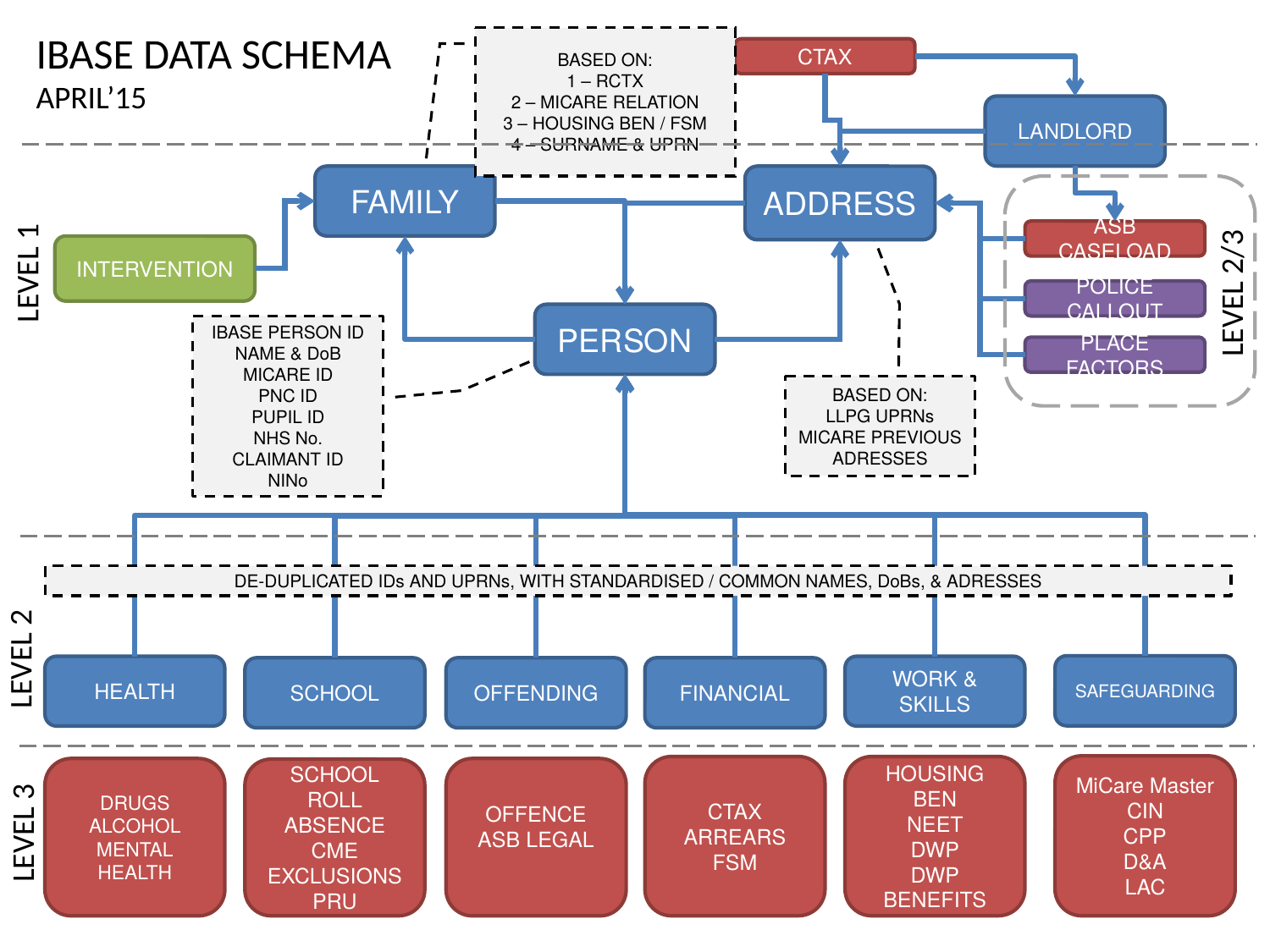

IBASE DATA SCHEMA
APRIL’15
BASED ON:
1 – RCTX
2 – MICARE RELATION
3 – HOUSING BEN / FSM
4 – SURNAME & UPRN
CTAX
LANDLORD
FAMILY
ADDRESS

ASB CASELOAD
INTERVENTION
LEVEL 1
LEVEL 2/3
POLICE CALLOUT
PERSON
IBASE PERSON ID
NAME & DoB
MICARE ID
PNC ID
PUPIL ID
NHS No.
CLAIMANT ID
NINo
PLACE FACTORS
BASED ON:
LLPG UPRNs
MICARE PREVIOUS ADRESSES
DE-DUPLICATED IDs AND UPRNs, WITH STANDARDISED / COMMON NAMES, DoBs, & ADRESSES
LEVEL 2
SAFEGUARDING
HEALTH
WORK & SKILLS
SCHOOL
OFFENDING
FINANCIAL
MiCare Master
CIN
CPP
D&A
LAC
HOUSING BEN
NEET
DWP
DWP BENEFITS
CTAX ARREARS
FSM
DRUGS
ALCOHOL
MENTAL HEALTH
OFFENCE
ASB LEGAL

SCHOOL ROLL
ABSENCE
CME
EXCLUSIONS
PRU
LEVEL 3